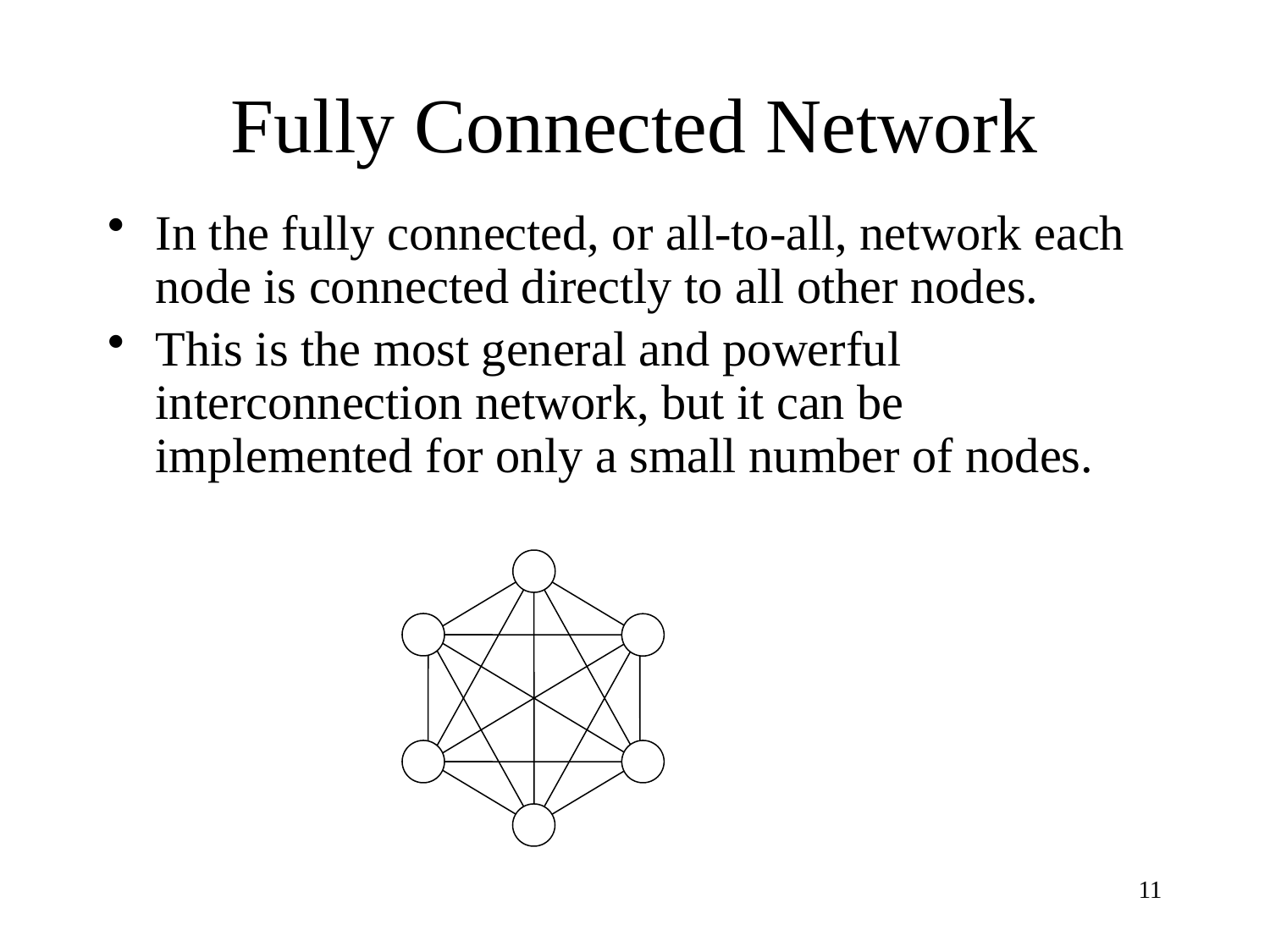

# Fully Connected Network
In the fully connected, or all-to-all, network each node is connected directly to all other nodes.
This is the most general and powerful interconnection network, but it can be implemented for only a small number of nodes.

11